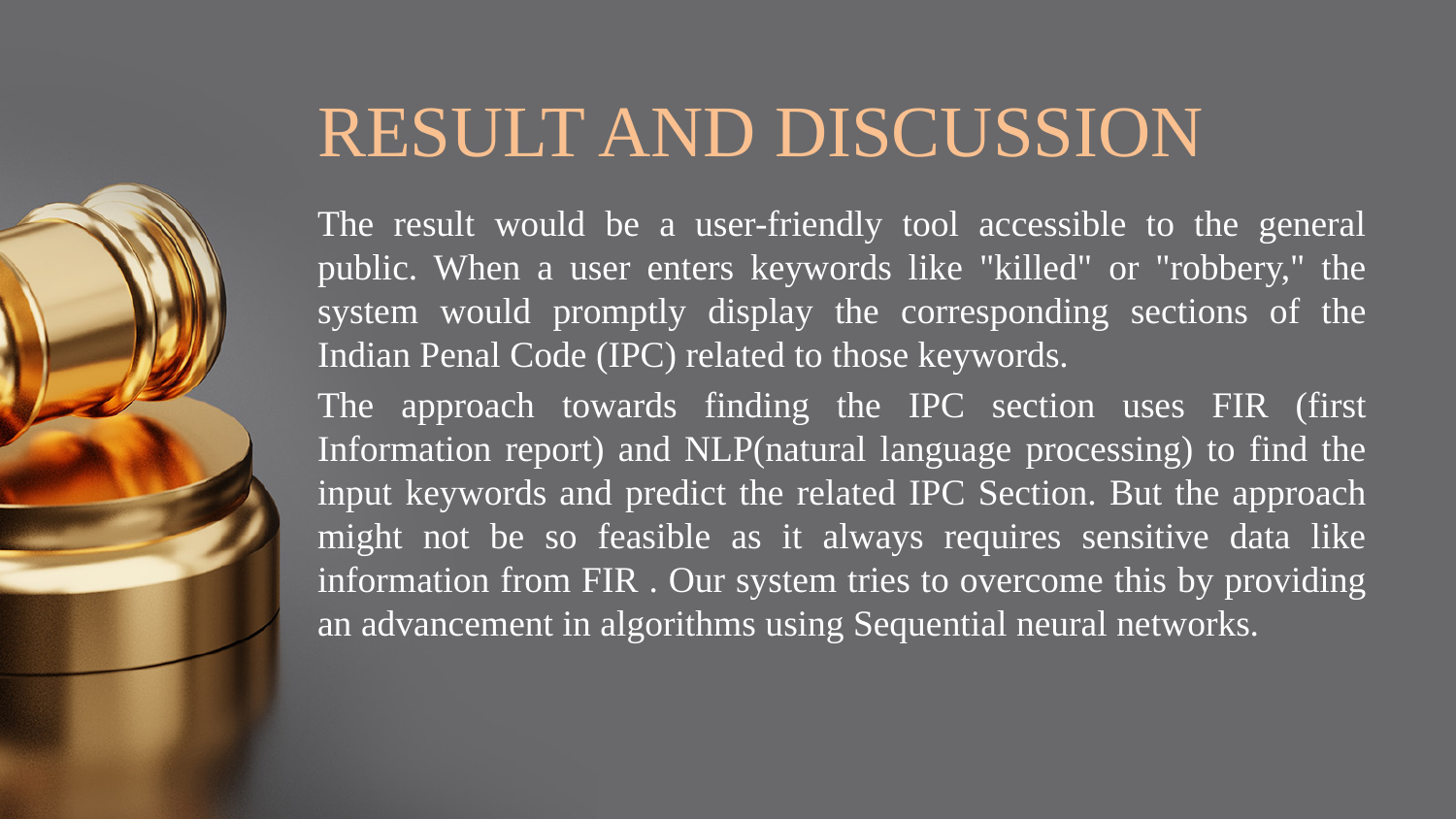

# RESULT AND DISCUSSION
The result would be a user-friendly tool accessible to the general public. When a user enters keywords like "killed" or "robbery," the system would promptly display the corresponding sections of the Indian Penal Code (IPC) related to those keywords.
The approach towards finding the IPC section uses FIR (first Information report) and NLP(natural language processing) to find the input keywords and predict the related IPC Section. But the approach might not be so feasible as it always requires sensitive data like information from FIR . Our system tries to overcome this by providing an advancement in algorithms using Sequential neural networks.